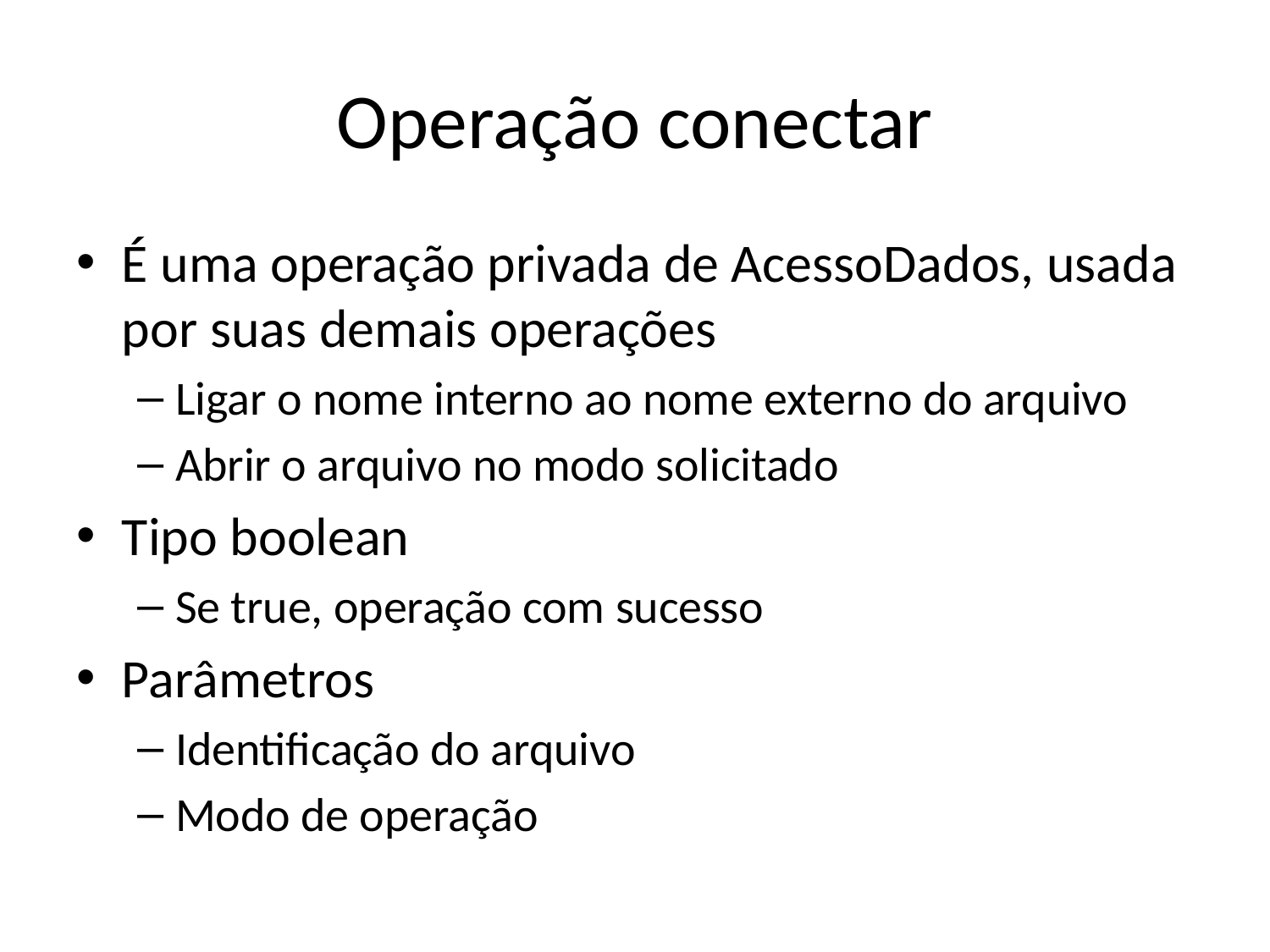

# Operação conectar
É uma operação privada de AcessoDados, usada por suas demais operações
Ligar o nome interno ao nome externo do arquivo
Abrir o arquivo no modo solicitado
Tipo boolean
Se true, operação com sucesso
Parâmetros
Identificação do arquivo
Modo de operação